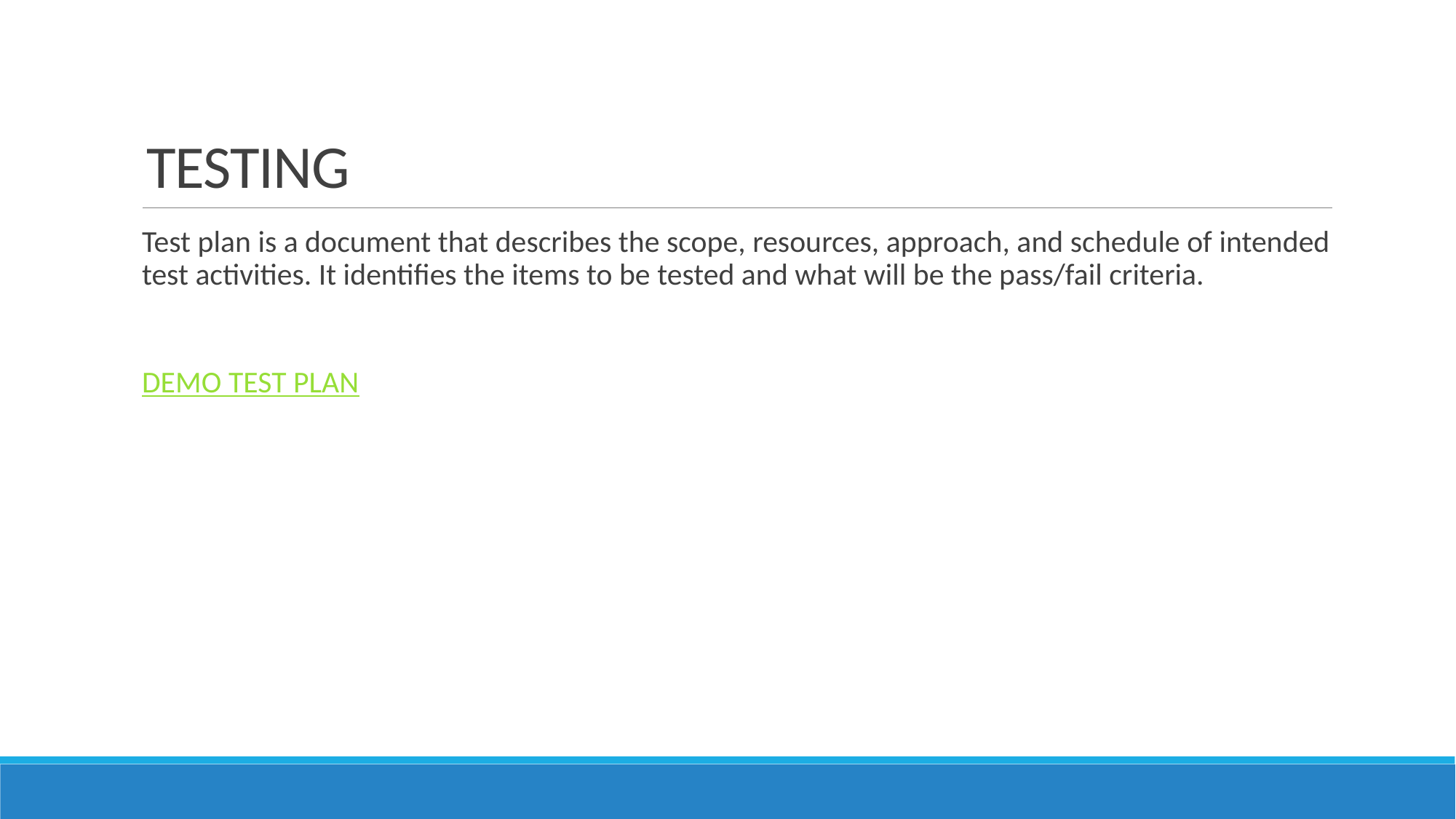

# TESTING
Test plan is a document that describes the scope, resources, approach, and schedule of intended test activities. It identifies the items to be tested and what will be the pass/fail criteria.

DEMO TEST PLAN